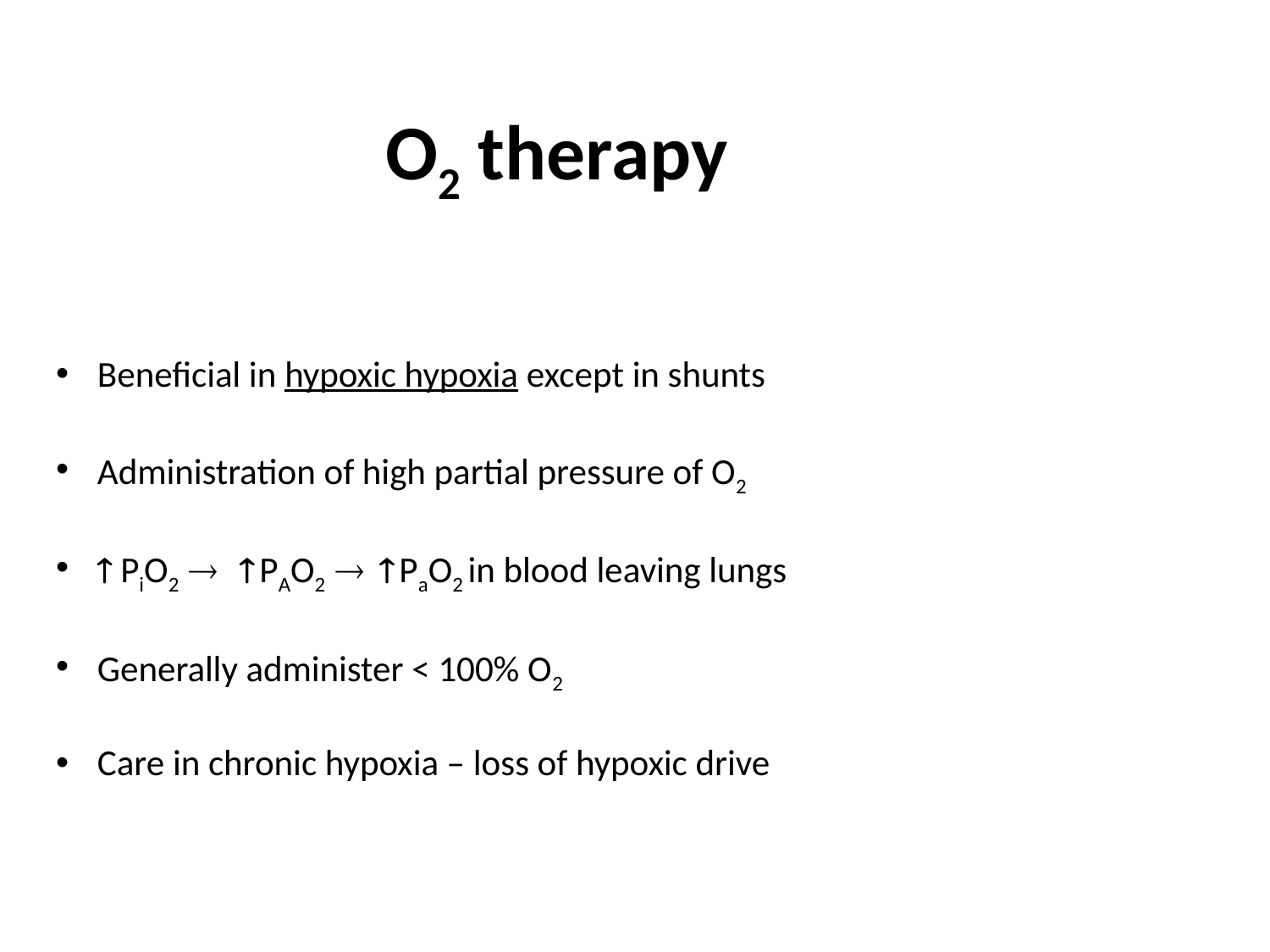

# O2 therapy
Beneficial in hypoxic hypoxia except in shunts

Administration of high partial pressure of O2

↑ PiO2  →   ↑ PAO2  →   ↑ PaO2 in blood leaving lungs

Generally administer < 100% O2

Care in chronic hypoxia – loss of hypoxic drive